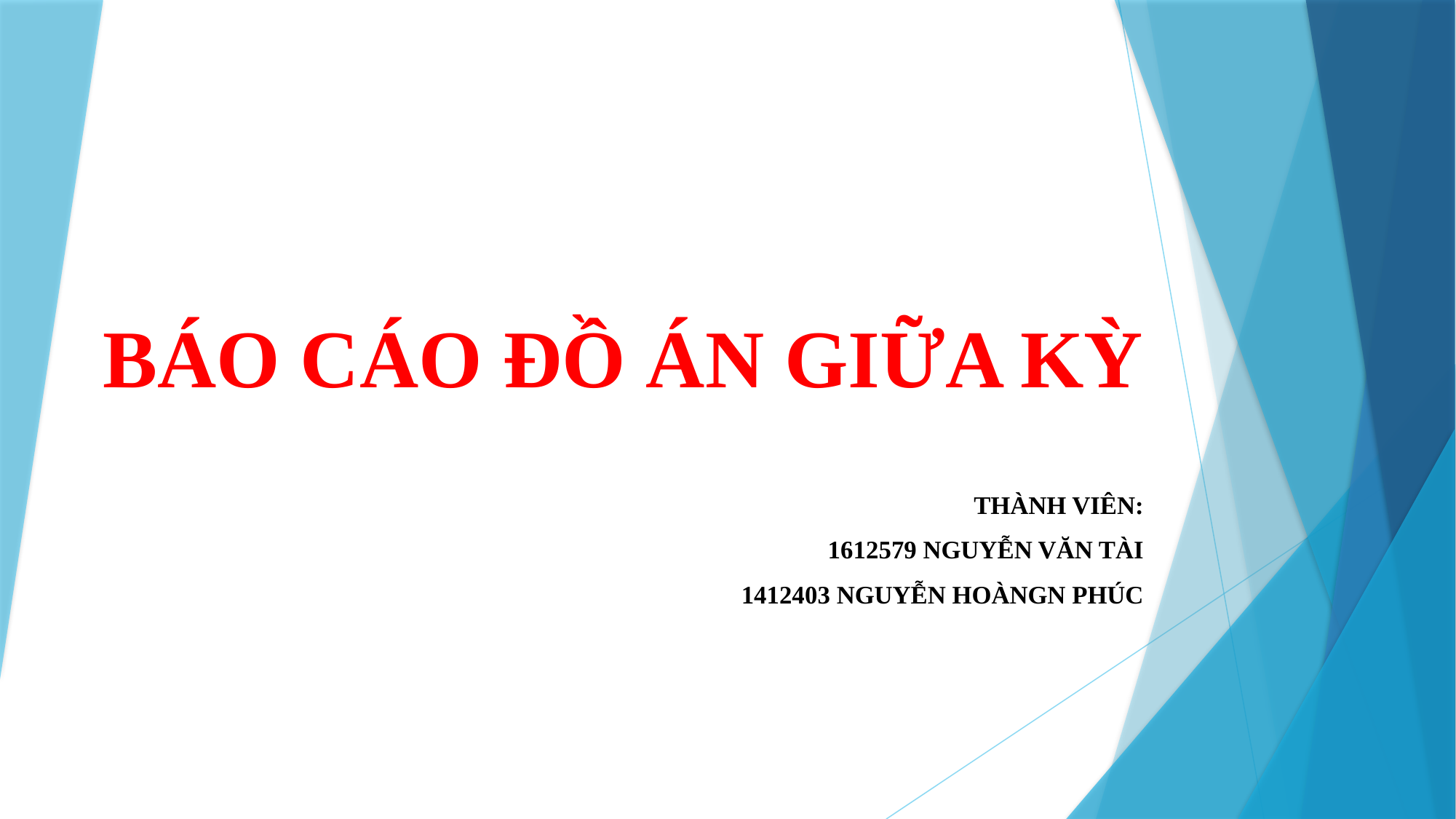

# BÁO CÁO ĐỒ ÁN GIỮA KỲ
THÀNH VIÊN:
1612579 NGUYỄN VĂN TÀI
1412403 NGUYỄN HOÀNGN PHÚC